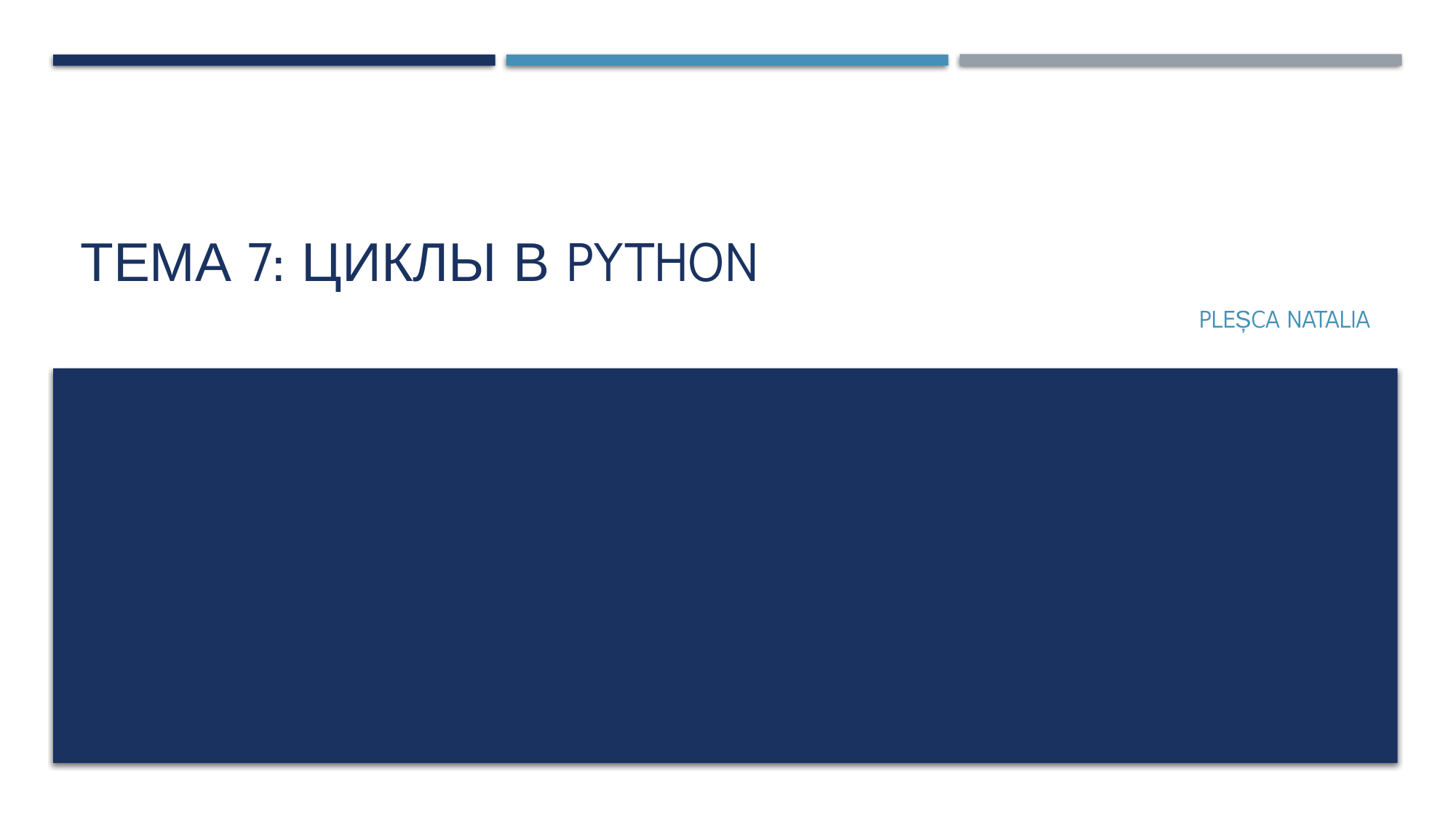

# Тема 7: циклы в python
Pleșca Natalia